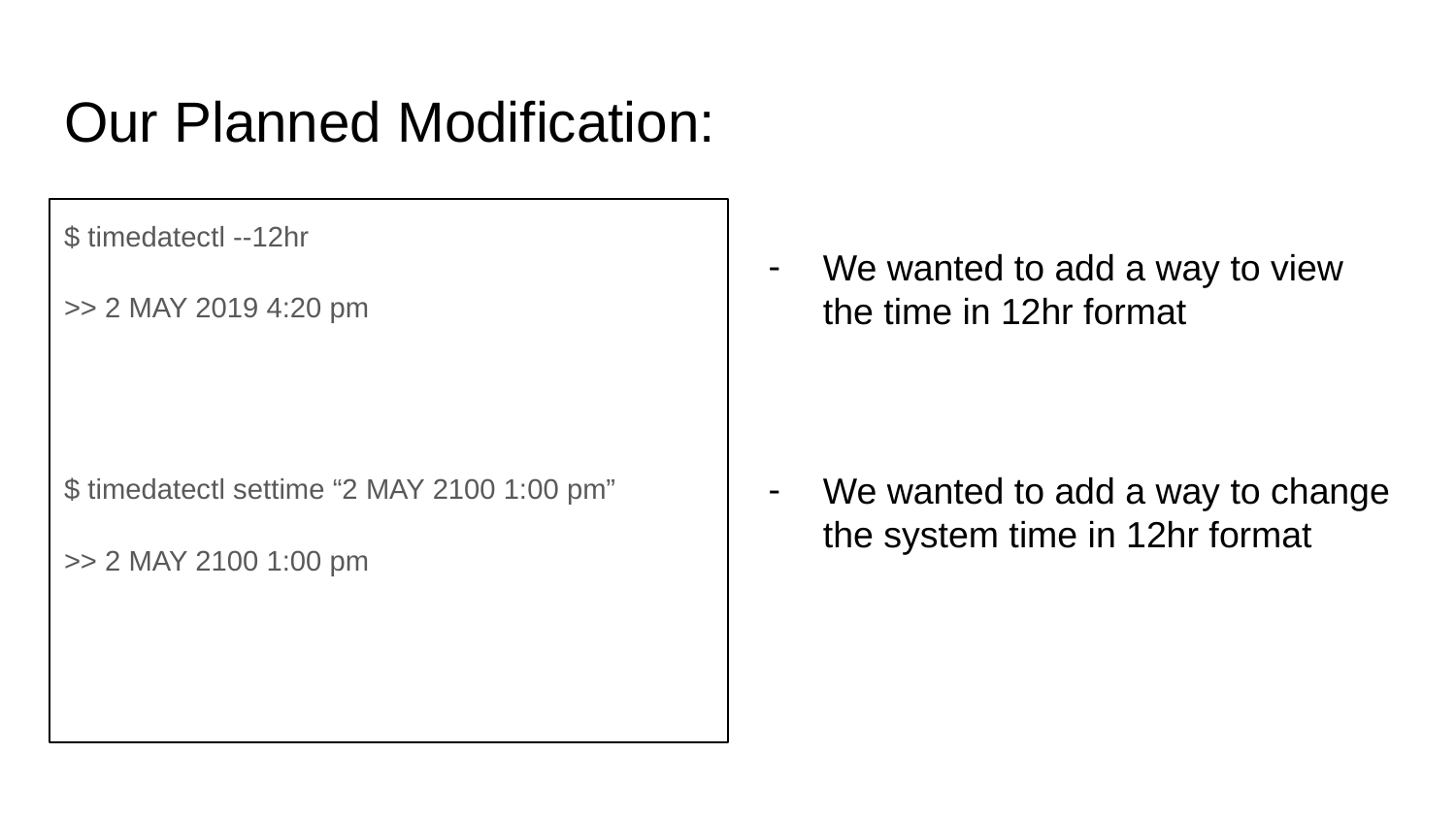

# Our Planned Modification:
$ timedatectl --12hr
>> 2 MAY 2019 4:20 pm

$ timedatectl settime “2 MAY 2100 1:00 pm”
>> 2 MAY 2100 1:00 pm
We wanted to add a way to view the time in 12hr format

We wanted to add a way to change the system time in 12hr format